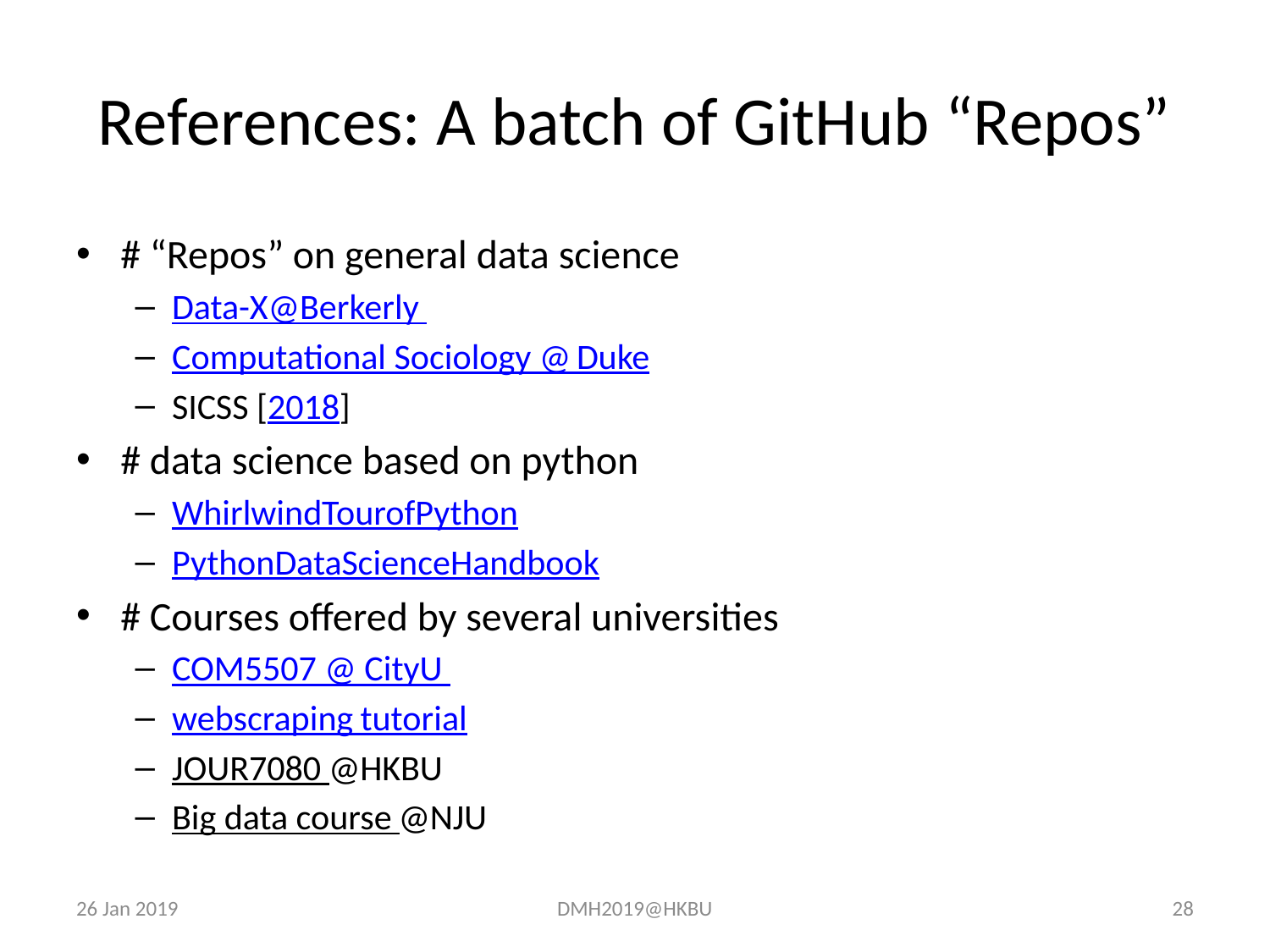

# References: A batch of GitHub “Repos”
# “Repos” on general data science
Data-X@Berkerly
Computational Sociology @ Duke
SICSS [2018]
# data science based on python
WhirlwindTourofPython
PythonDataScienceHandbook
# Courses offered by several universities
COM5507 @ CityU
webscraping tutorial
JOUR7080 @HKBU
Big data course @NJU
26 Jan 2019
DMH2019@HKBU
28